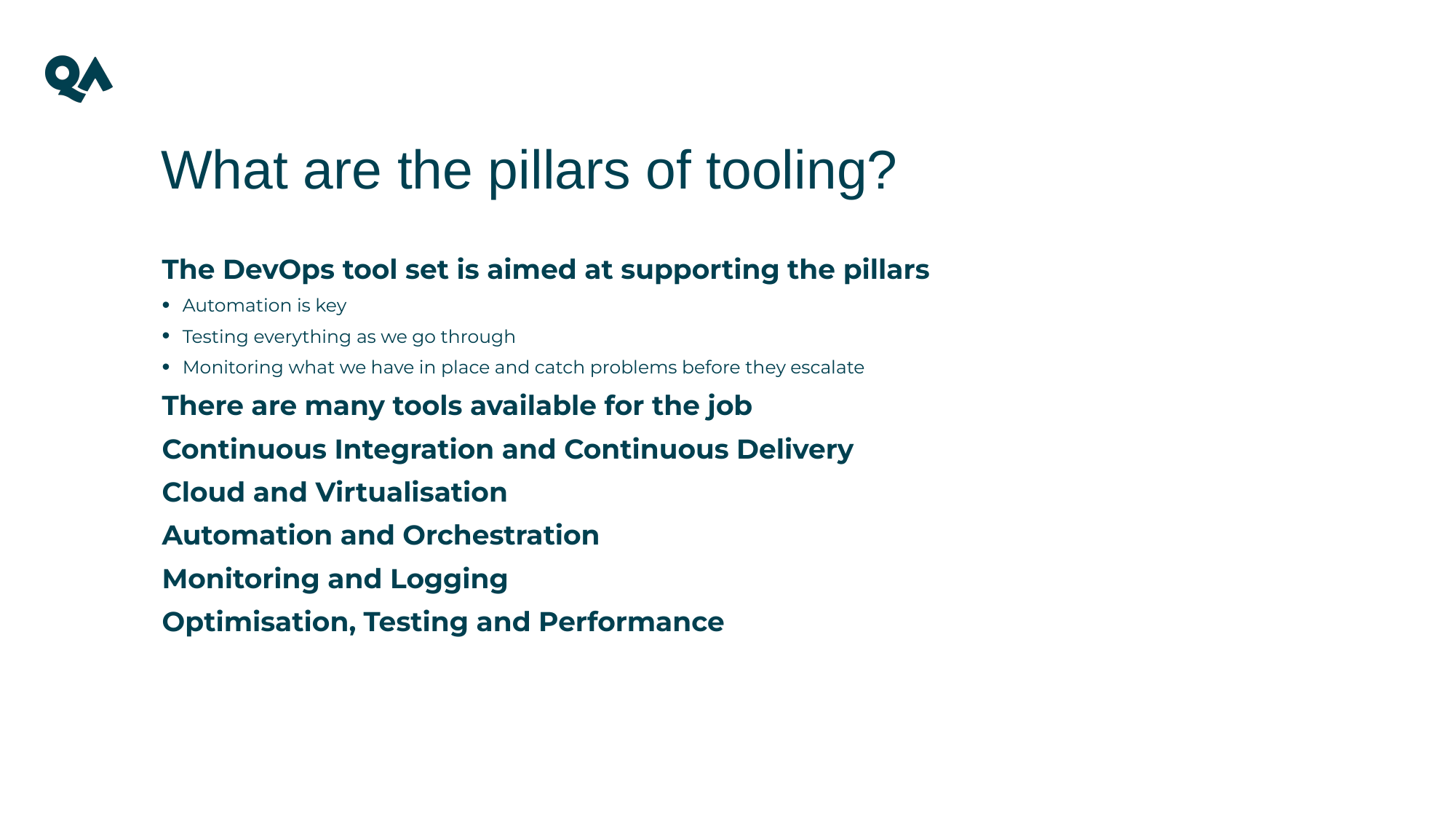

# What are the pillars of tooling?
The DevOps tool set is aimed at supporting the pillars
Automation is key
Testing everything as we go through
Monitoring what we have in place and catch problems before they escalate
There are many tools available for the job
Continuous Integration and Continuous Delivery
Cloud and Virtualisation
Automation and Orchestration
Monitoring and Logging
Optimisation, Testing and Performance